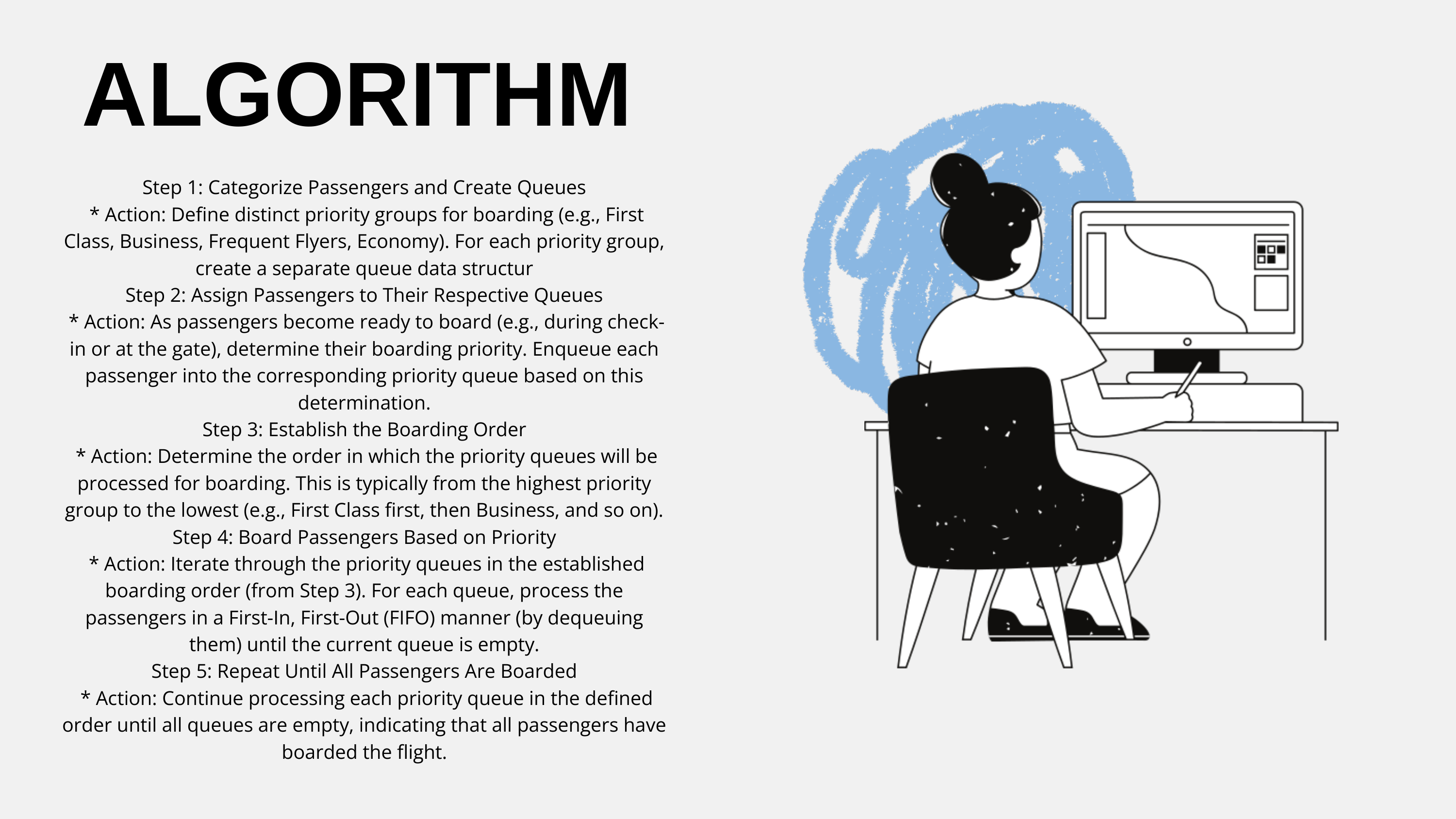

ALGORITHM

Step 1: Categorize Passengers and Create Queues
 * Action: Define distinct priority groups for boarding (e.g., First Class, Business, Frequent Flyers, Economy). For each priority group, create a separate queue data structur
Step 2: Assign Passengers to Their Respective Queues
 * Action: As passengers become ready to board (e.g., during check-in or at the gate), determine their boarding priority. Enqueue each passenger into the corresponding priority queue based on this determination.
Step 3: Establish the Boarding Order
 * Action: Determine the order in which the priority queues will be processed for boarding. This is typically from the highest priority group to the lowest (e.g., First Class first, then Business, and so on).
Step 4: Board Passengers Based on Priority
 * Action: Iterate through the priority queues in the established boarding order (from Step 3). For each queue, process the passengers in a First-In, First-Out (FIFO) manner (by dequeuing them) until the current queue is empty.
Step 5: Repeat Until All Passengers Are Boarded
 * Action: Continue processing each priority queue in the defined order until all queues are empty, indicating that all passengers have boarded the flight.